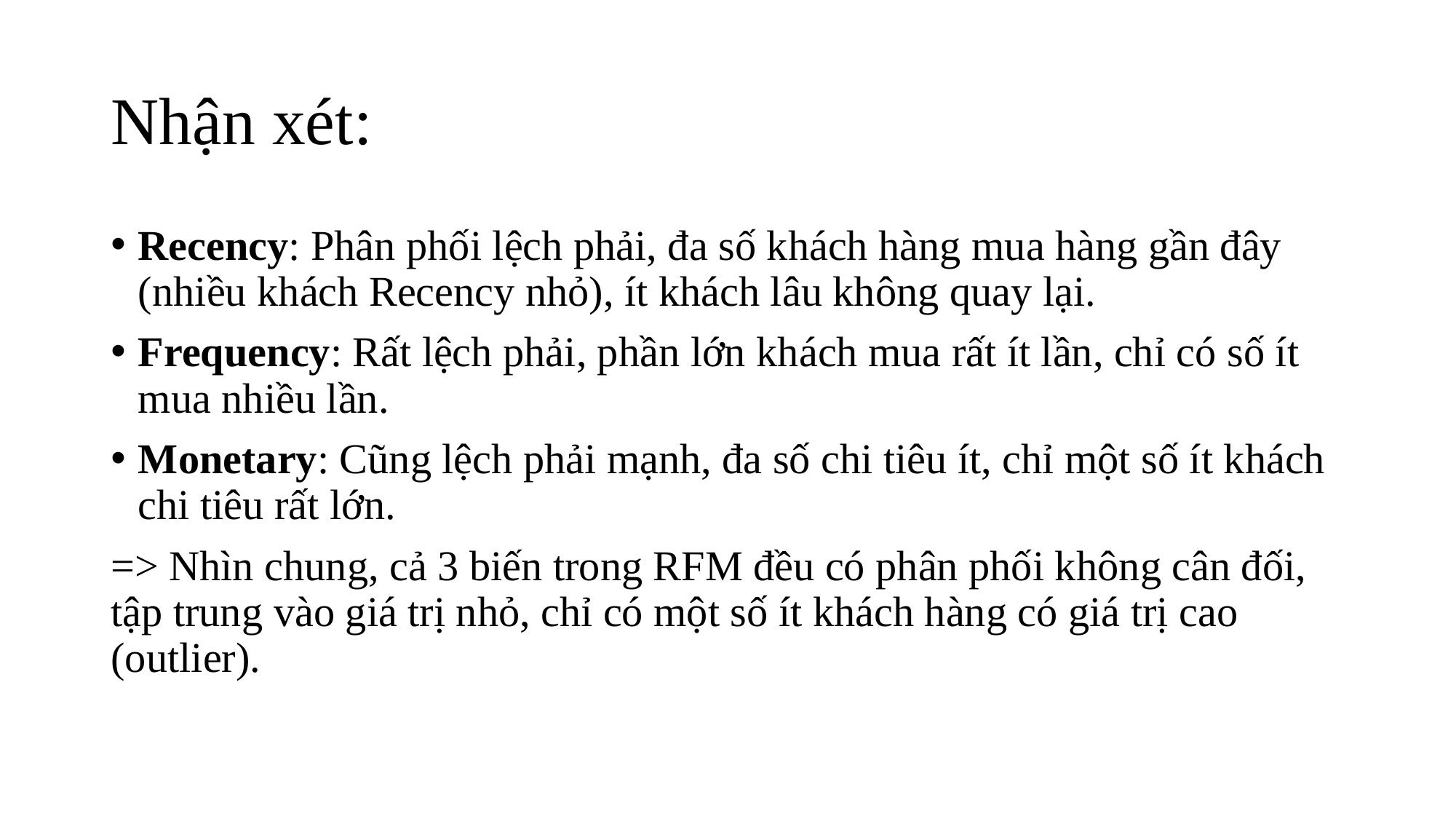

# Nhận xét:
Recency: Phân phối lệch phải, đa số khách hàng mua hàng gần đây (nhiều khách Recency nhỏ), ít khách lâu không quay lại.
Frequency: Rất lệch phải, phần lớn khách mua rất ít lần, chỉ có số ít mua nhiều lần.
Monetary: Cũng lệch phải mạnh, đa số chi tiêu ít, chỉ một số ít khách chi tiêu rất lớn.
=> Nhìn chung, cả 3 biến trong RFM đều có phân phối không cân đối, tập trung vào giá trị nhỏ, chỉ có một số ít khách hàng có giá trị cao (outlier).